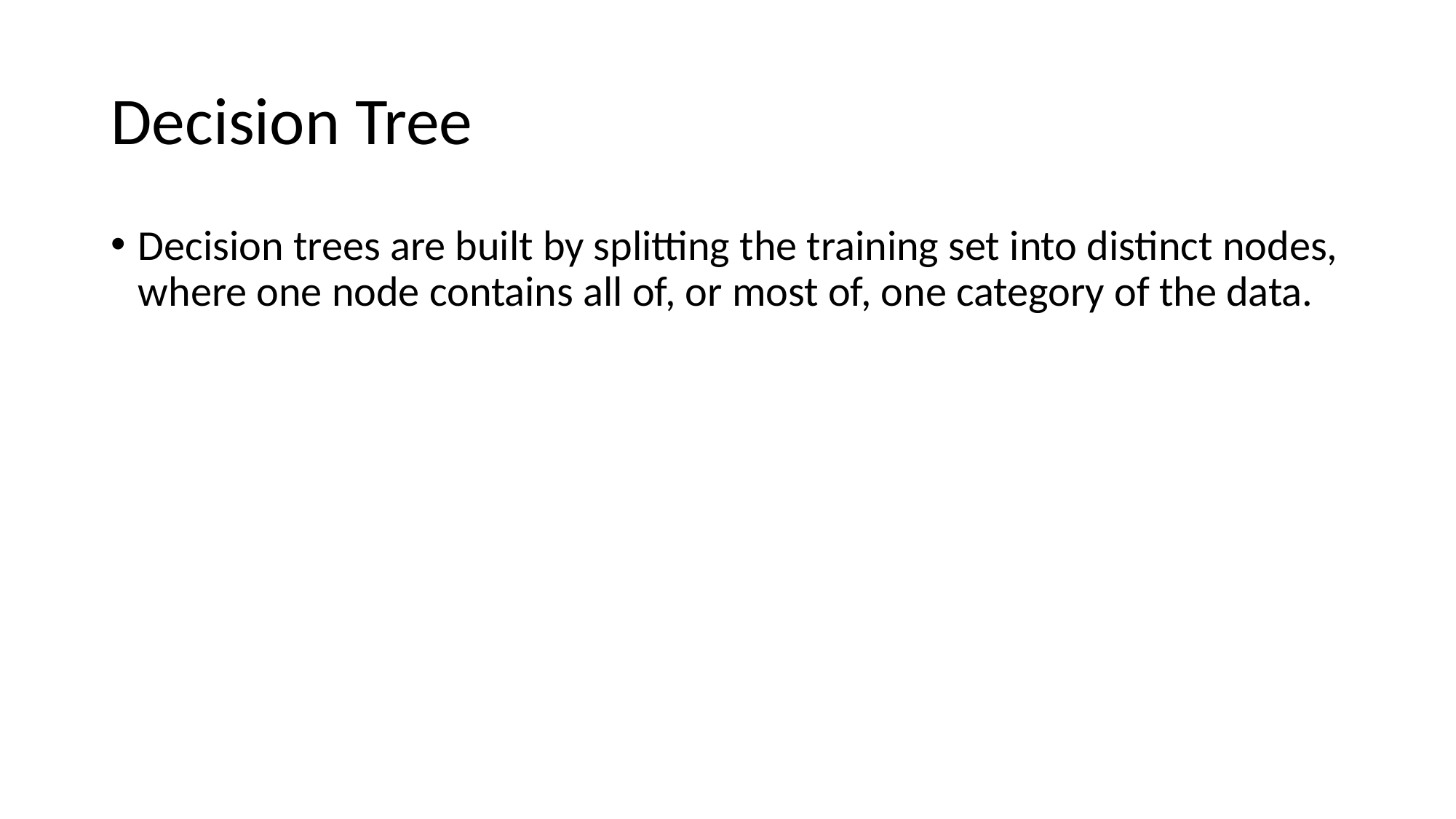

# Decision Tree
Decision trees are built by splitting the training set into distinct nodes, where one node contains all of, or most of, one category of the data.